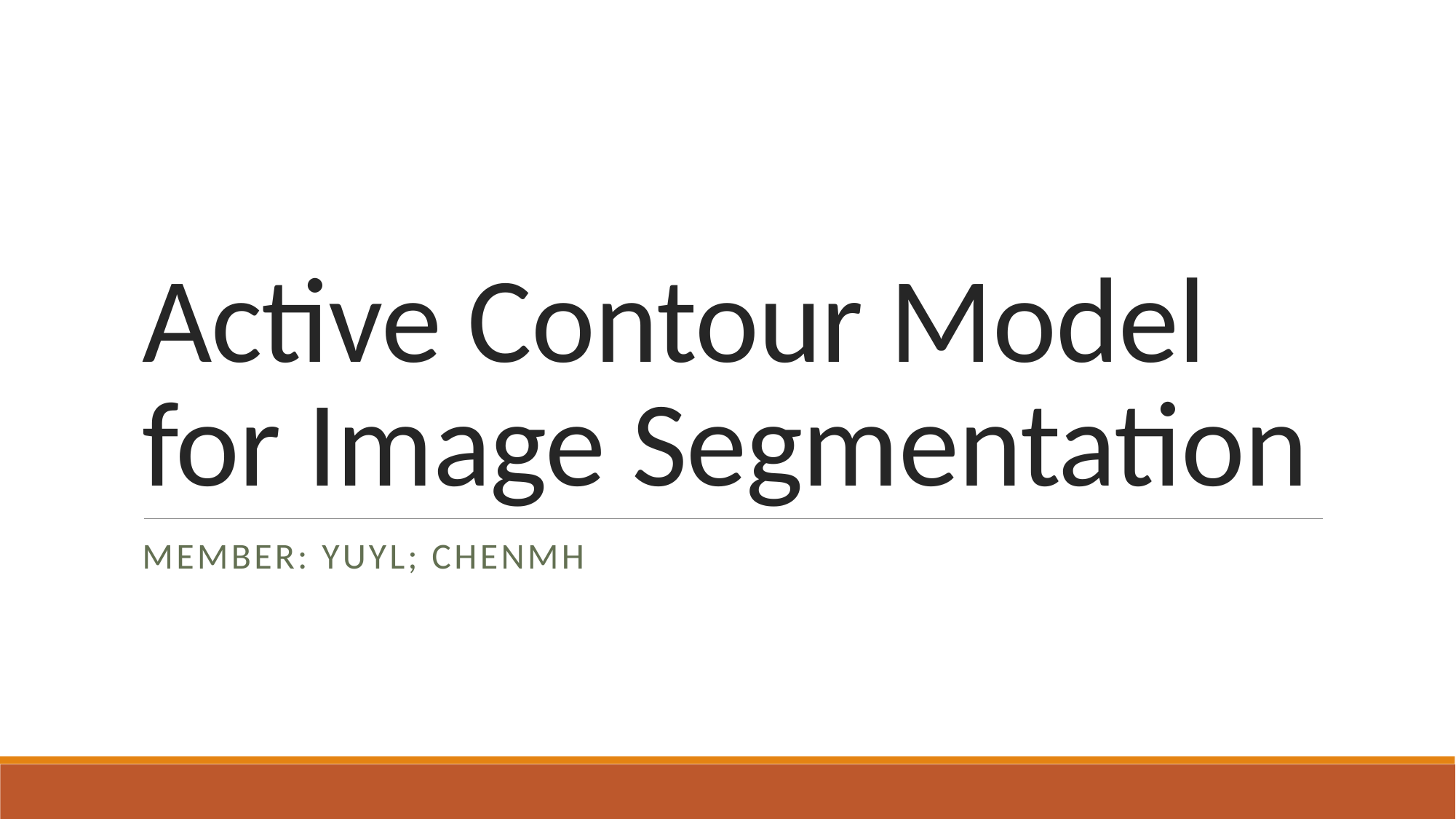

# Active Contour Model for Image Segmentation
Member: Yuyl; Chenmh